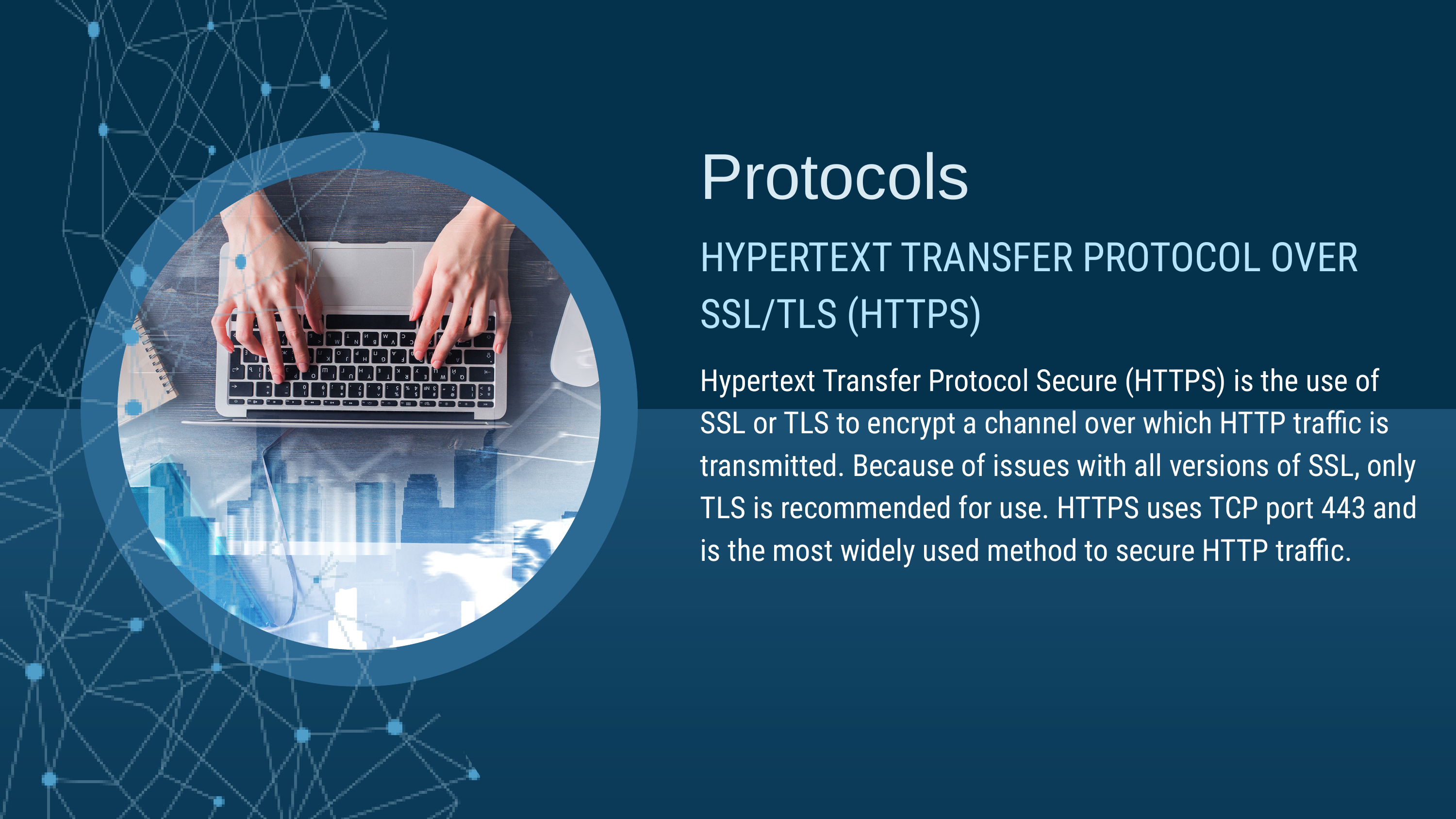

Protocols

HYPERTEXT TRANSFER PROTOCOL OVER SSL/TLS (HTTPS)
Hypertext Transfer Protocol Secure (HTTPS) is the use of SSL or TLS to encrypt a channel over which HTTP traffic is transmitted. Because of issues with all versions of SSL, only TLS is recommended for use. HTTPS uses TCP port 443 and is the most widely used method to secure HTTP traffic.